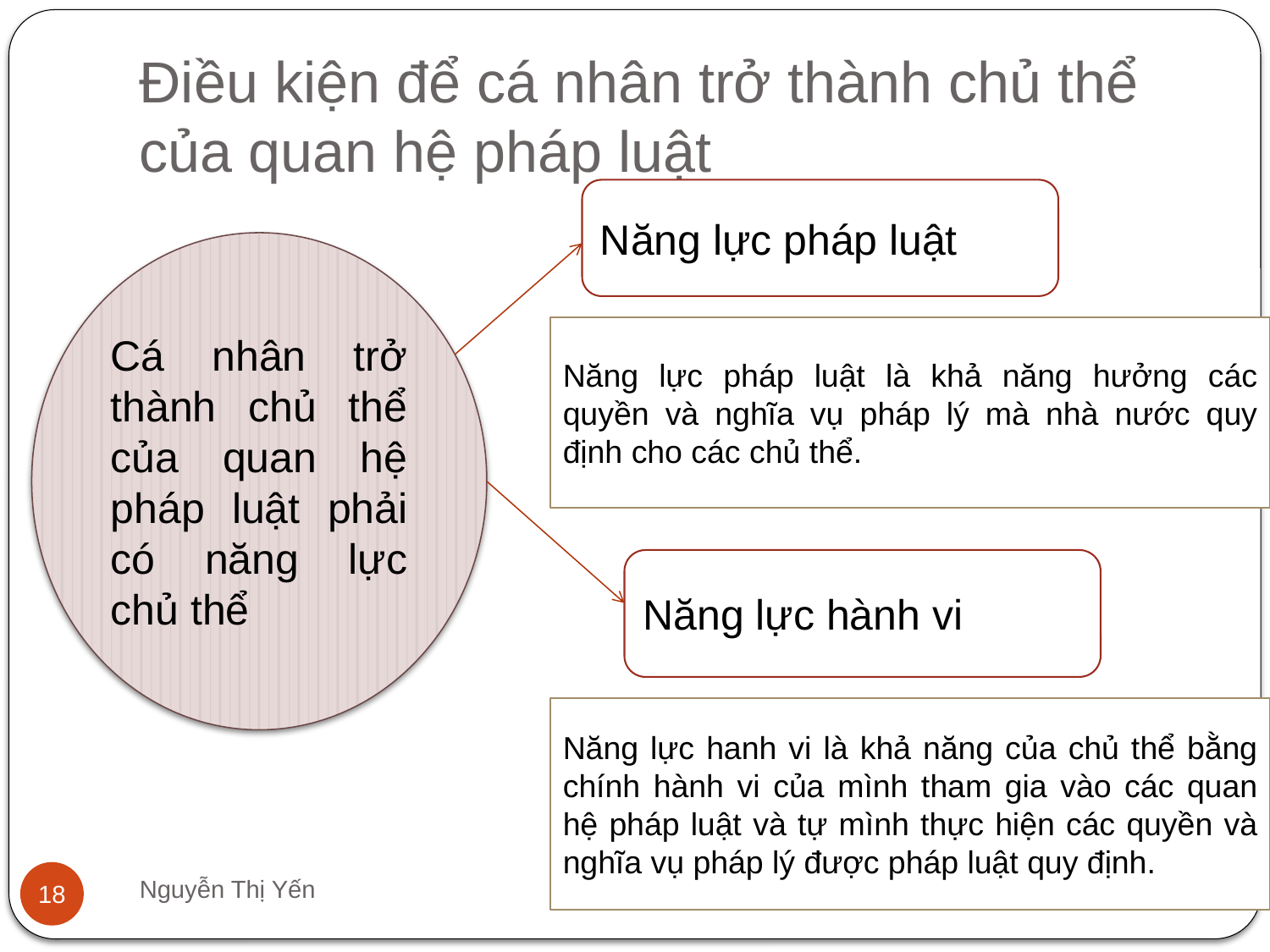

# Điều kiện để cá nhân trở thành chủ thể của quan hệ pháp luật
Năng lực pháp luật
Cá nhân trở thành chủ thể của quan hệ pháp luật phải có năng lực chủ thể
Năng lực pháp luật là khả năng hưởng các quyền và nghĩa vụ pháp lý mà nhà nước quy định cho các chủ thể.
Năng lực hành vi
Năng lực hanh vi là khả năng của chủ thể bằng chính hành vi của mình tham gia vào các quan hệ pháp luật và tự mình thực hiện các quyền và nghĩa vụ pháp lý được pháp luật quy định.
Nguyễn Thị Yến
18